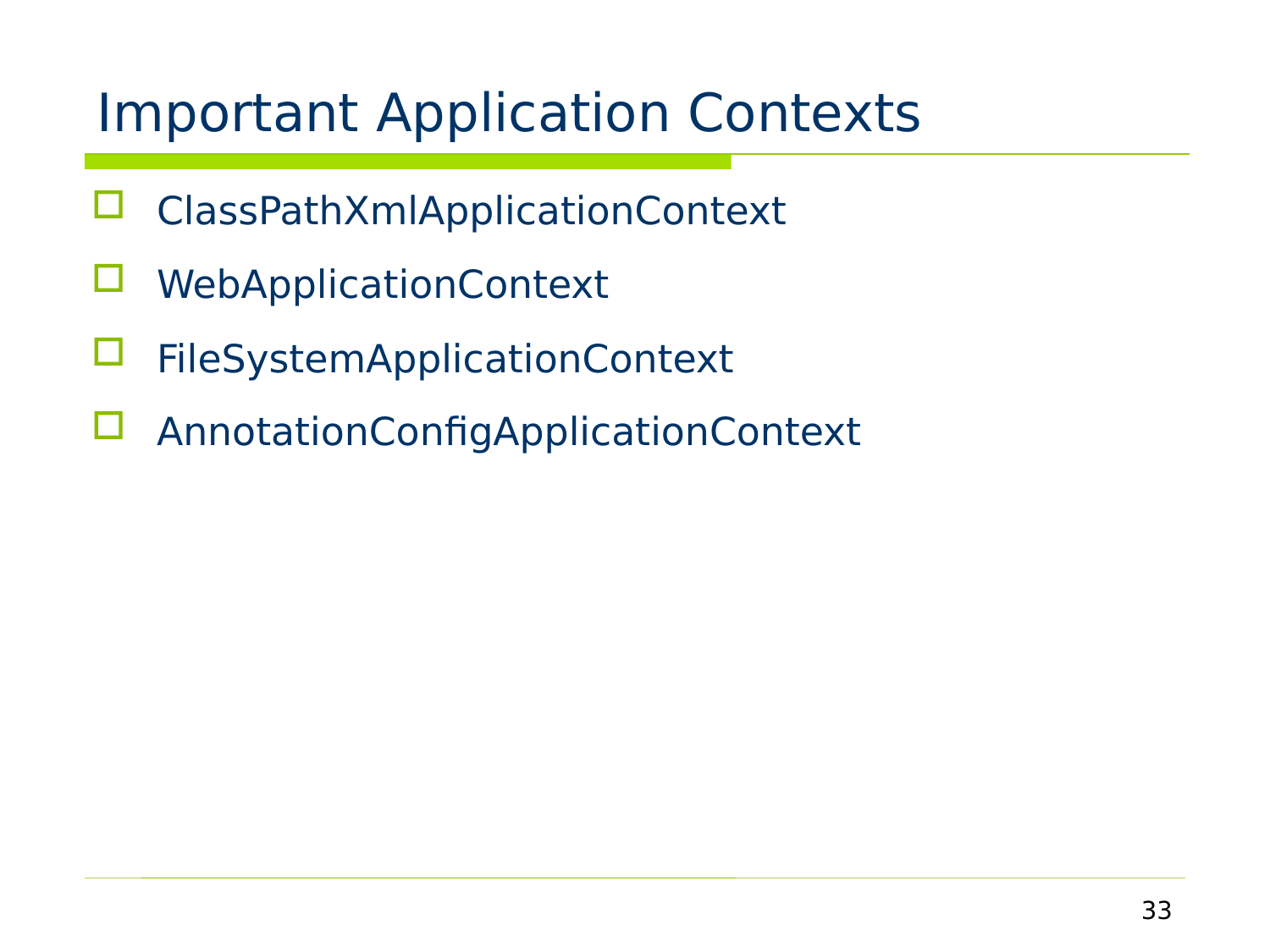

# Important Application Contexts
ClassPathXmlApplicationContext
WebApplicationContext
FileSystemApplicationContext
AnnotationConfigApplicationContext
33